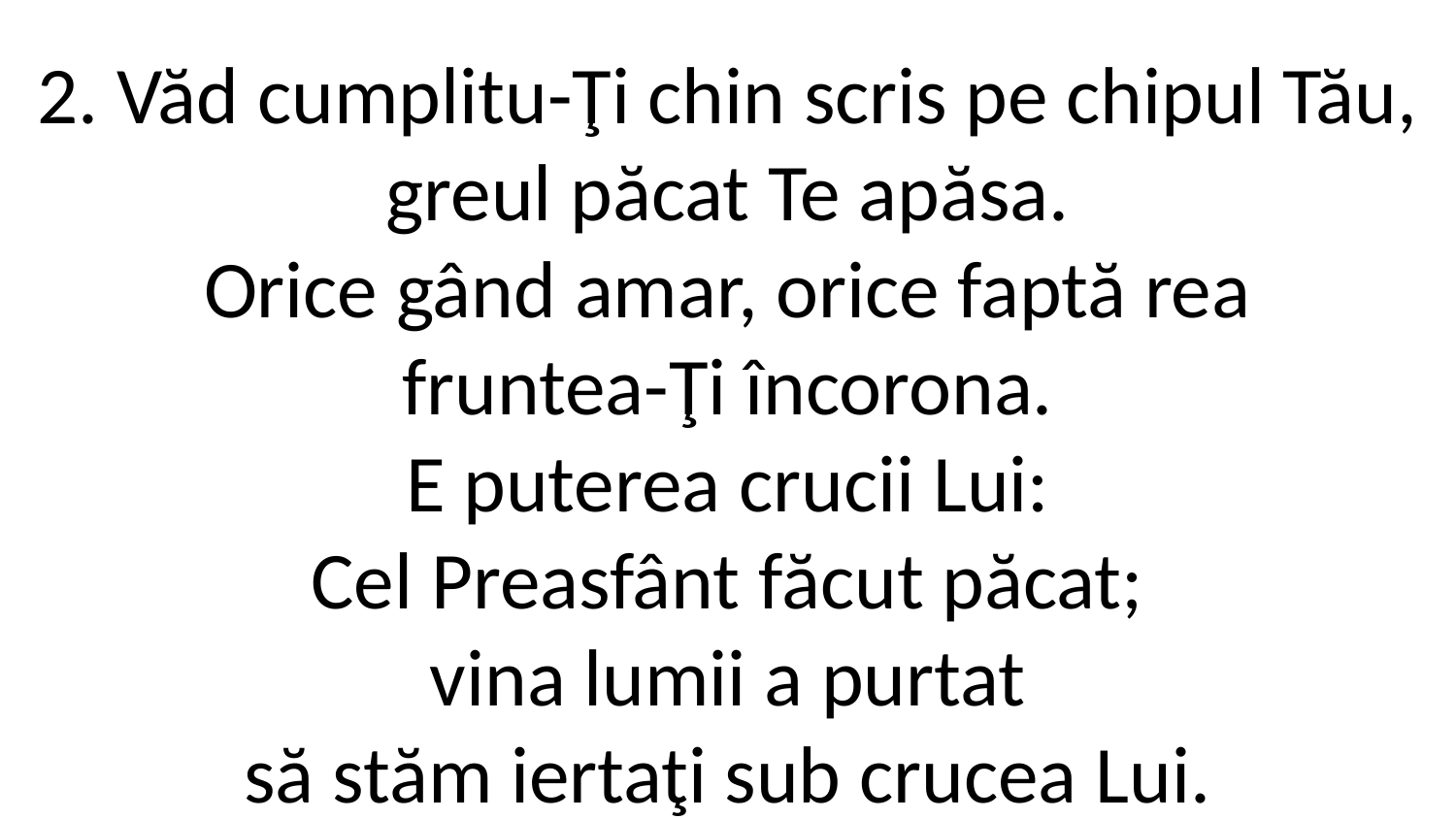

2. Văd cumplitu-Ţi chin scris pe chipul Tău,
greul păcat Te apăsa.
Orice gând amar, orice faptă rea
fruntea-Ţi încorona.
E puterea crucii Lui:
Cel Preasfânt făcut păcat;
vina lumii a purtat
să stăm iertaţi sub crucea Lui.